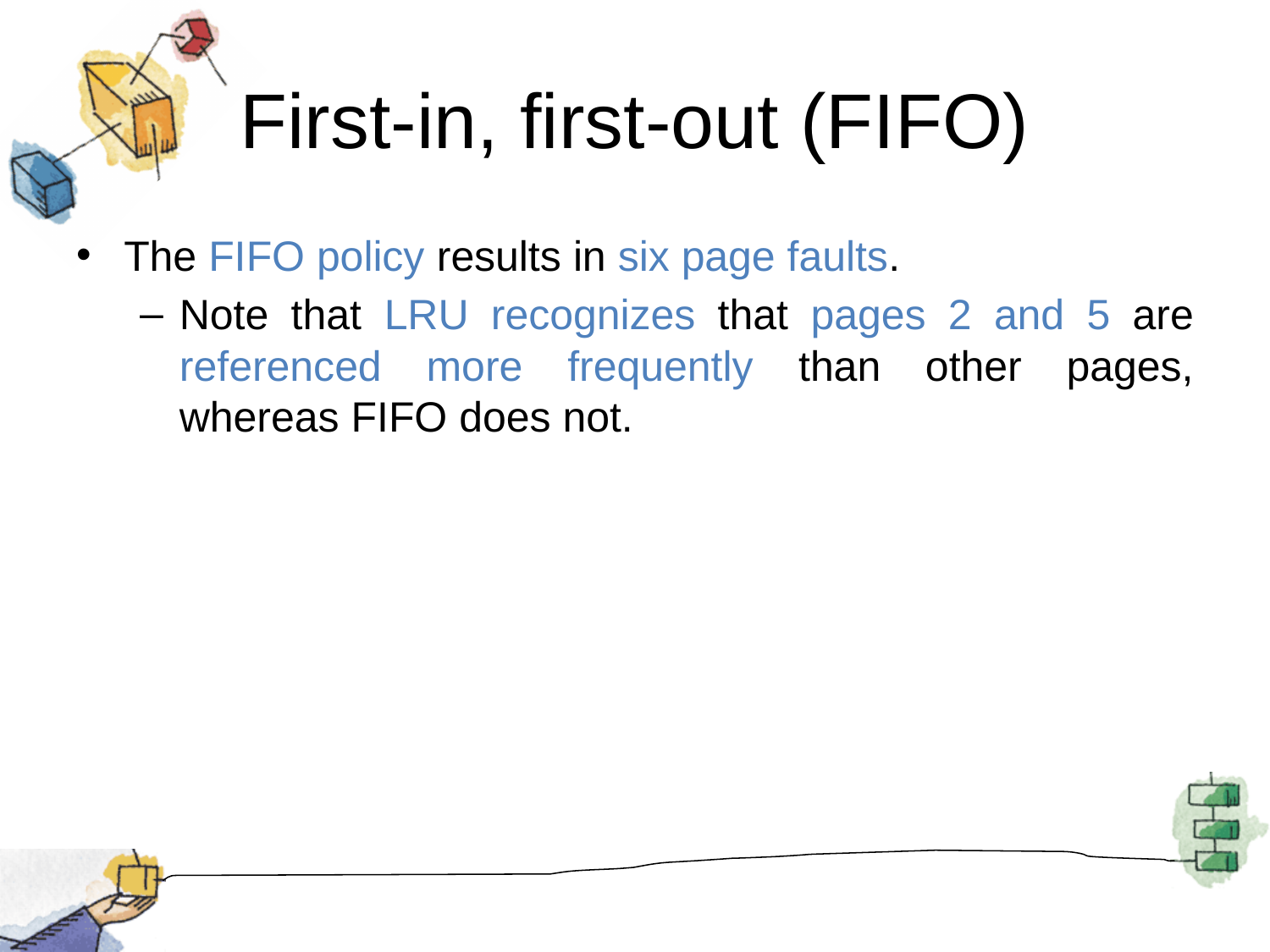

# First-in, first-out (FIFO)
The FIFO policy results in six page faults.
Note that LRU recognizes that pages 2 and 5 are referenced more frequently than other pages, whereas FIFO does not.